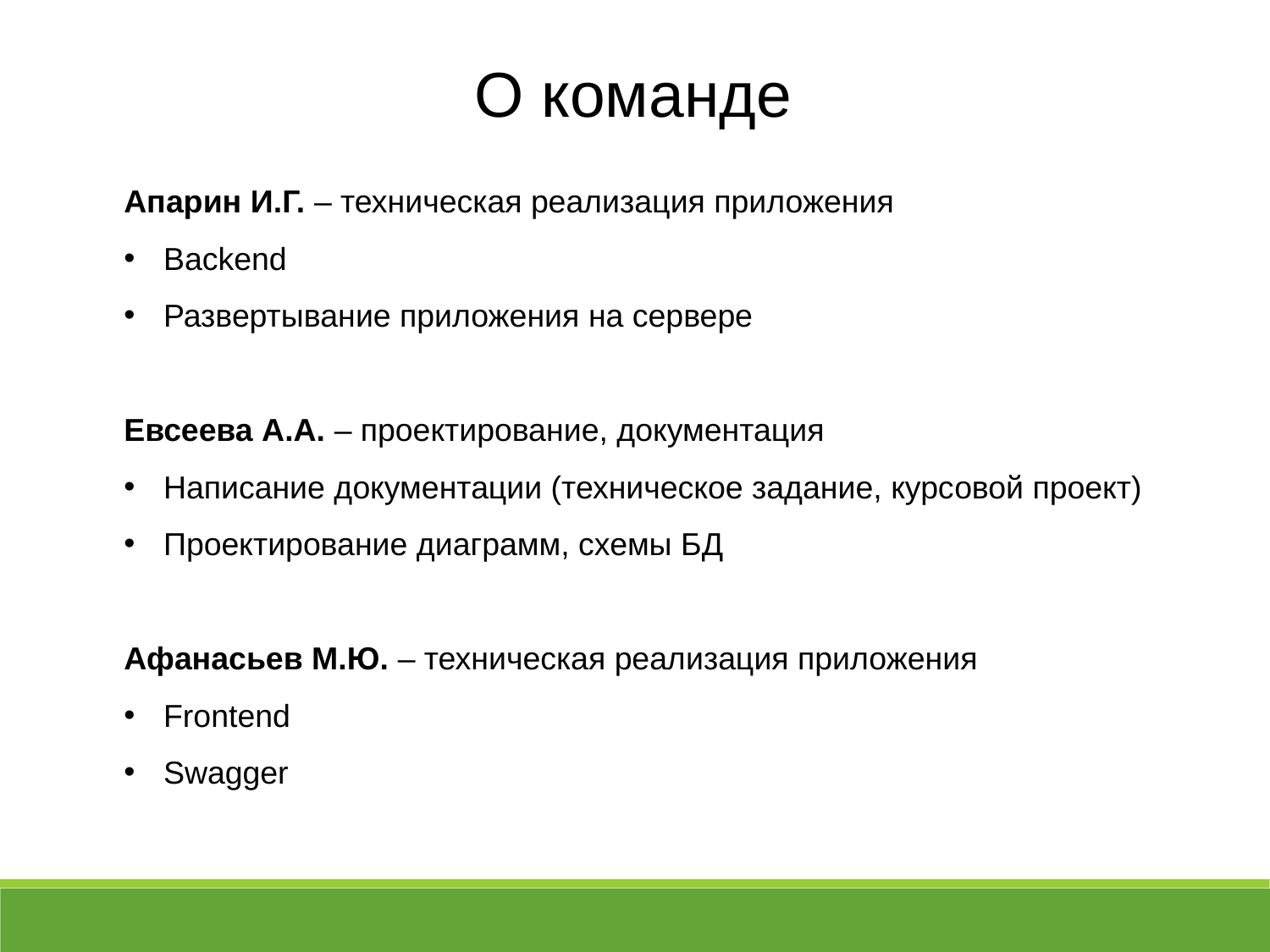

О команде
Апарин И.Г. – техническая реализация приложения
Backend
Развертывание приложения на сервере

Евсеева А.А. – проектирование, документация
Написание документации (техническое задание, курсовой проект)
Проектирование диаграмм, схемы БД

Афанасьев М.Ю. – техническая реализация приложения
Frontend
Swagger